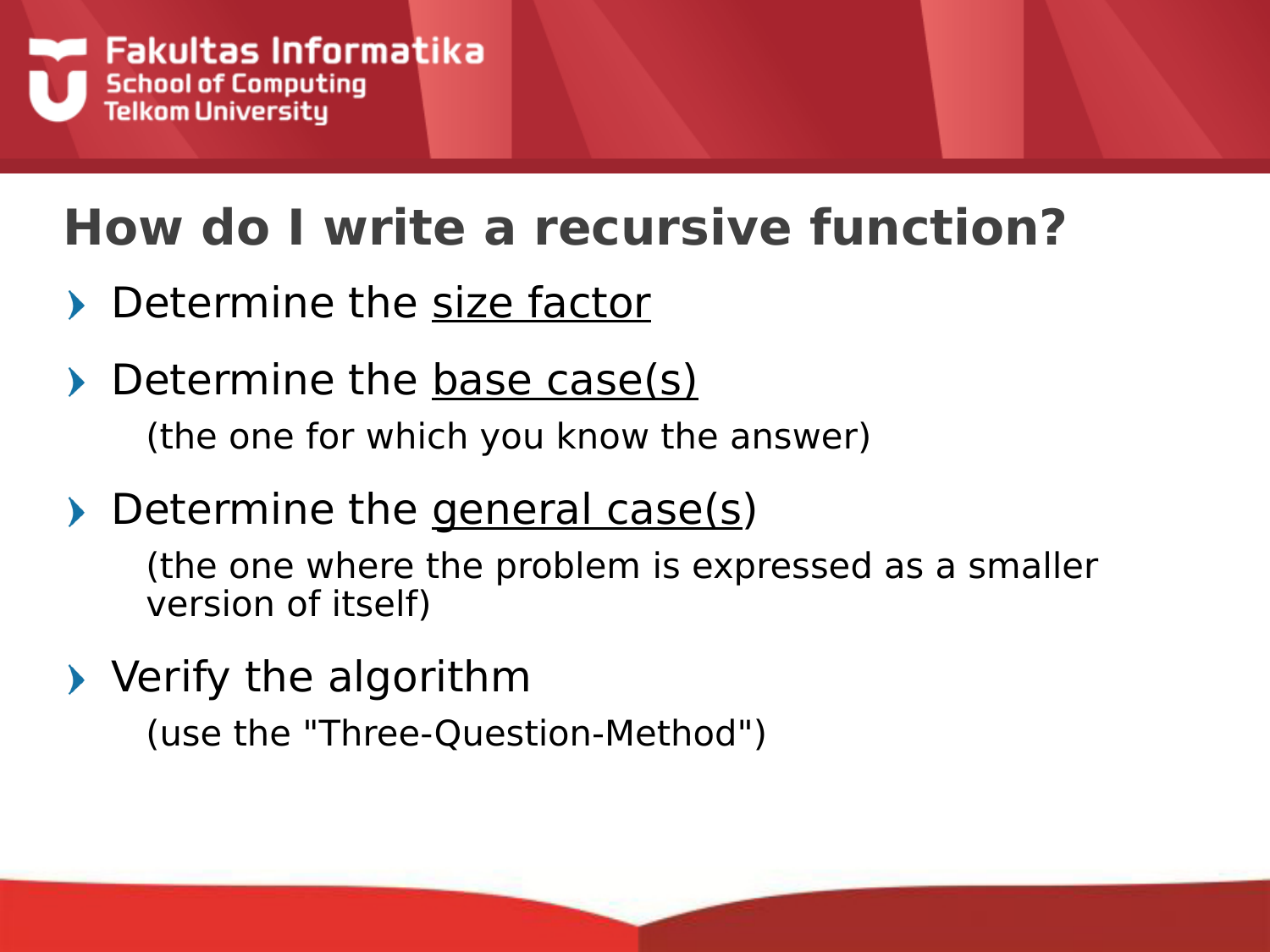

# How do I write a recursive function?
Determine the size factor
Determine the base case(s)
	(the one for which you know the answer)
Determine the general case(s)
	(the one where the problem is expressed as a smaller version of itself)
Verify the algorithm
	(use the "Three-Question-Method")